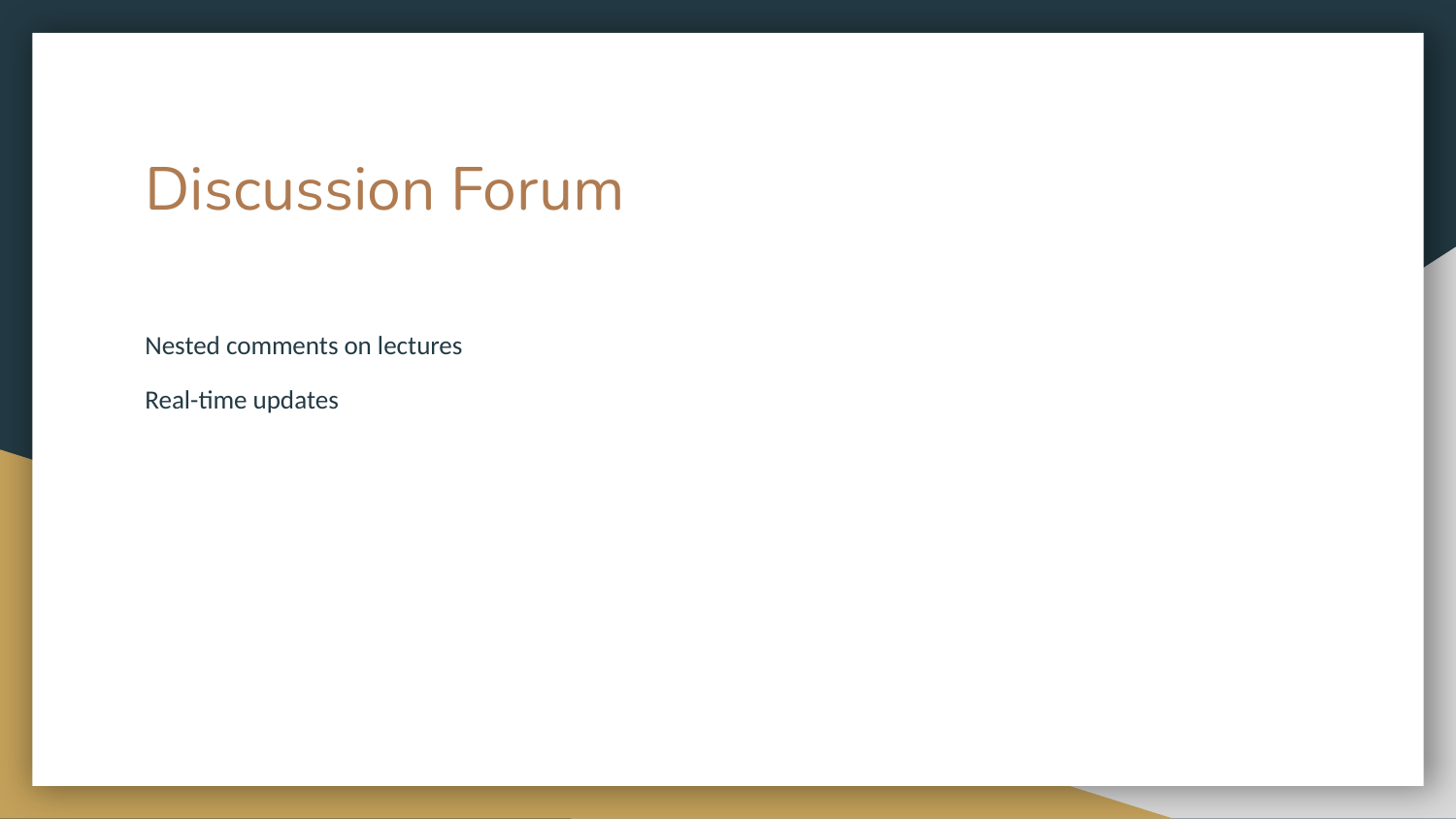

# Discussion Forum

Nested comments on lectures
Real-time updates